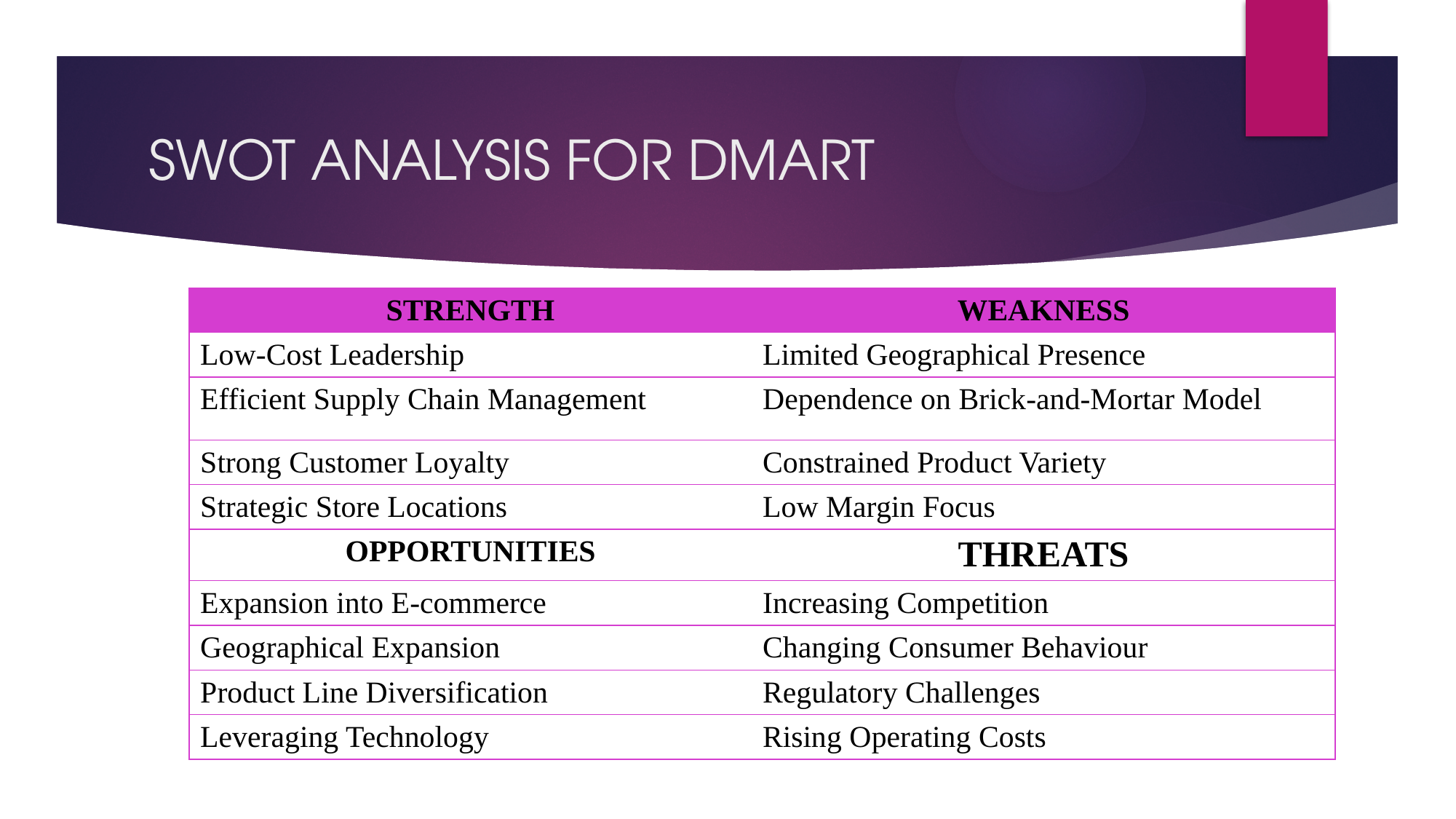

# SWOT ANALYSIS FOR DMART
| STRENGTH | WEAKNESS |
| --- | --- |
| Low-Cost Leadership | Limited Geographical Presence |
| Efficient Supply Chain Management | Dependence on Brick-and-Mortar Model |
| Strong Customer Loyalty | Constrained Product Variety |
| Strategic Store Locations | Low Margin Focus |
| OPPORTUNITIES | THREATS |
| Expansion into E-commerce | Increasing Competition |
| Geographical Expansion | Changing Consumer Behaviour |
| Product Line Diversification | Regulatory Challenges |
| Leveraging Technology | Rising Operating Costs |